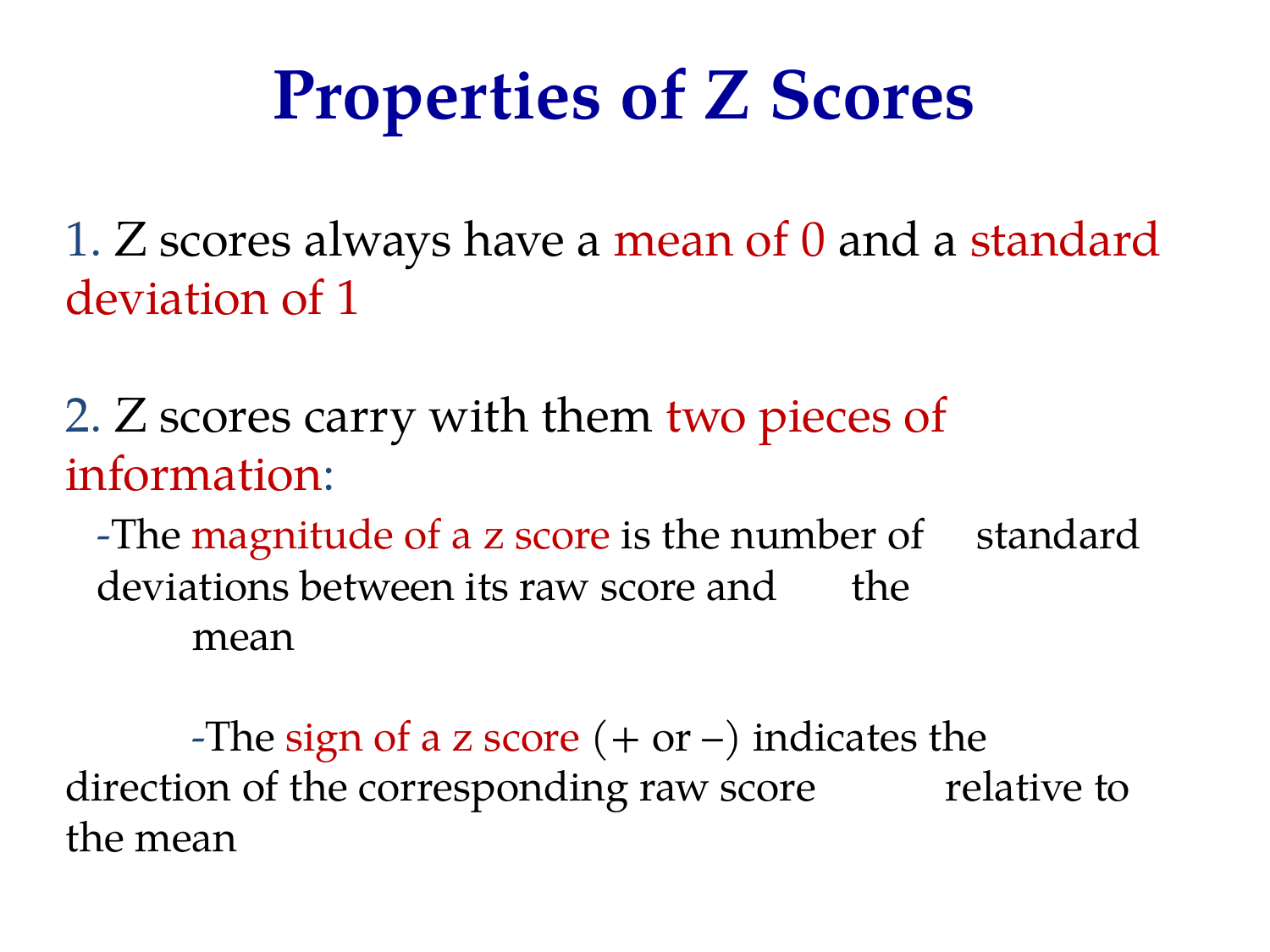

Properties of Z Scores
1. Z scores always have a mean of 0 and a standard deviation of 1

2. Z scores carry with them two pieces of information:
		-The magnitude of a z score is the number of 	standard deviations between its raw score and 	the
            mean

	-The sign of a z score (+ or –) indicates the 	direction of the corresponding raw score 	relative to the mean